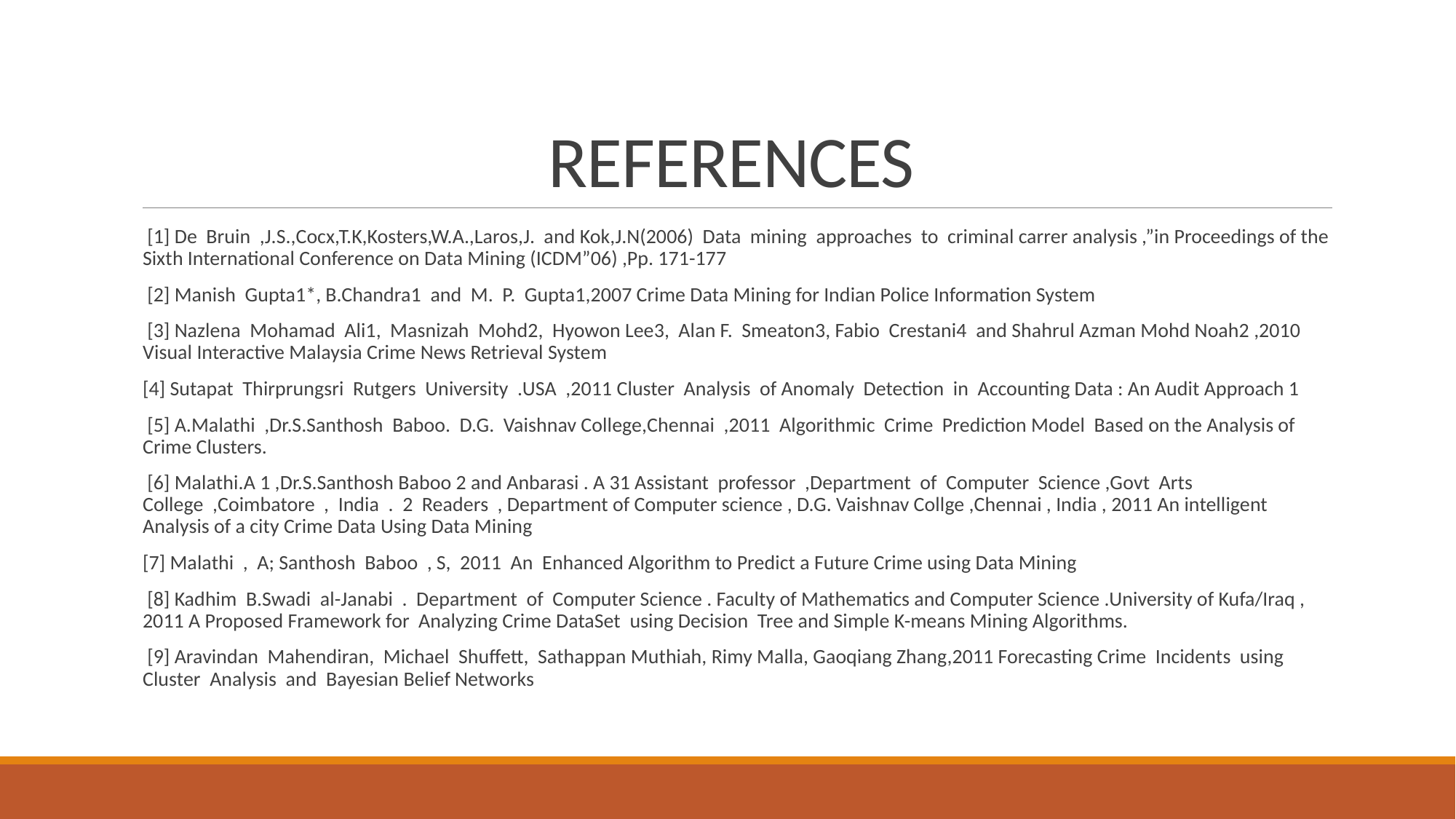

# REFERENCES
 [1] De  Bruin  ,J.S.,Cocx,T.K,Kosters,W.A.,Laros,J.  and Kok,J.N(2006)  Data  mining  approaches  to  criminal carrer analysis ,”in Proceedings of the Sixth International Conference on Data Mining (ICDM”06) ,Pp. 171-177
 [2] Manish  Gupta1*, B.Chandra1  and  M.  P.  Gupta1,2007 Crime Data Mining for Indian Police Information System
 [3] Nazlena  Mohamad  Ali1,  Masnizah  Mohd2,  Hyowon Lee3,  Alan F.  Smeaton3, Fabio  Crestani4  and Shahrul Azman Mohd Noah2 ,2010 Visual Interactive Malaysia Crime News Retrieval System
[4] Sutapat  Thirprungsri  Rutgers  University  .USA  ,2011 Cluster  Analysis  of Anomaly  Detection  in  Accounting Data : An Audit Approach 1
 [5] A.Malathi  ,Dr.S.Santhosh  Baboo.  D.G.  Vaishnav College,Chennai  ,2011  Algorithmic  Crime  Prediction Model  Based on the Analysis of Crime Clusters.
 [6] Malathi.A 1 ,Dr.S.Santhosh Baboo 2 and Anbarasi . A 31 Assistant  professor  ,Department  of  Computer  Science ,Govt  Arts  College  ,Coimbatore  ,  India  .  2  Readers  , Department of Computer science , D.G. Vaishnav Collge ,Chennai , India , 2011 An intelligent Analysis of a city Crime Data Using Data Mining
[7] Malathi  ,  A; Santhosh  Baboo  , S,  2011  An  Enhanced Algorithm to Predict a Future Crime using Data Mining
 [8] Kadhim  B.Swadi  al-Janabi  .  Department  of  Computer Science . Faculty of Mathematics and Computer Science .University of Kufa/Iraq ,  2011 A Proposed Framework for  Analyzing Crime DataSet  using Decision  Tree and Simple K-means Mining Algorithms.
 [9] Aravindan  Mahendiran,  Michael  Shuffett,  Sathappan Muthiah, Rimy Malla, Gaoqiang Zhang,2011 Forecasting Crime  Incidents  using  Cluster  Analysis  and  Bayesian Belief Networks